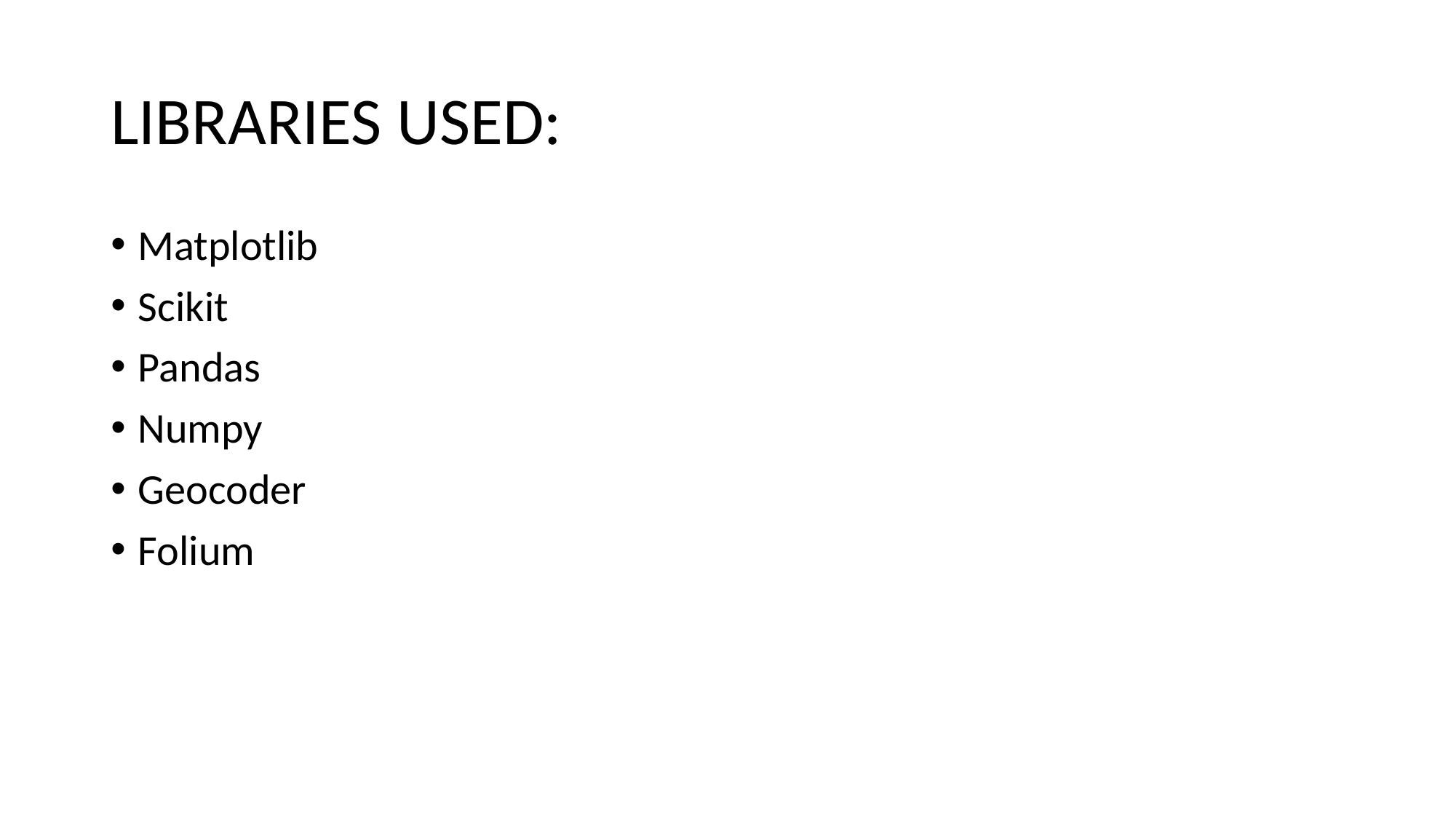

# LIBRARIES USED:
Matplotlib
Scikit
Pandas
Numpy
Geocoder
Folium